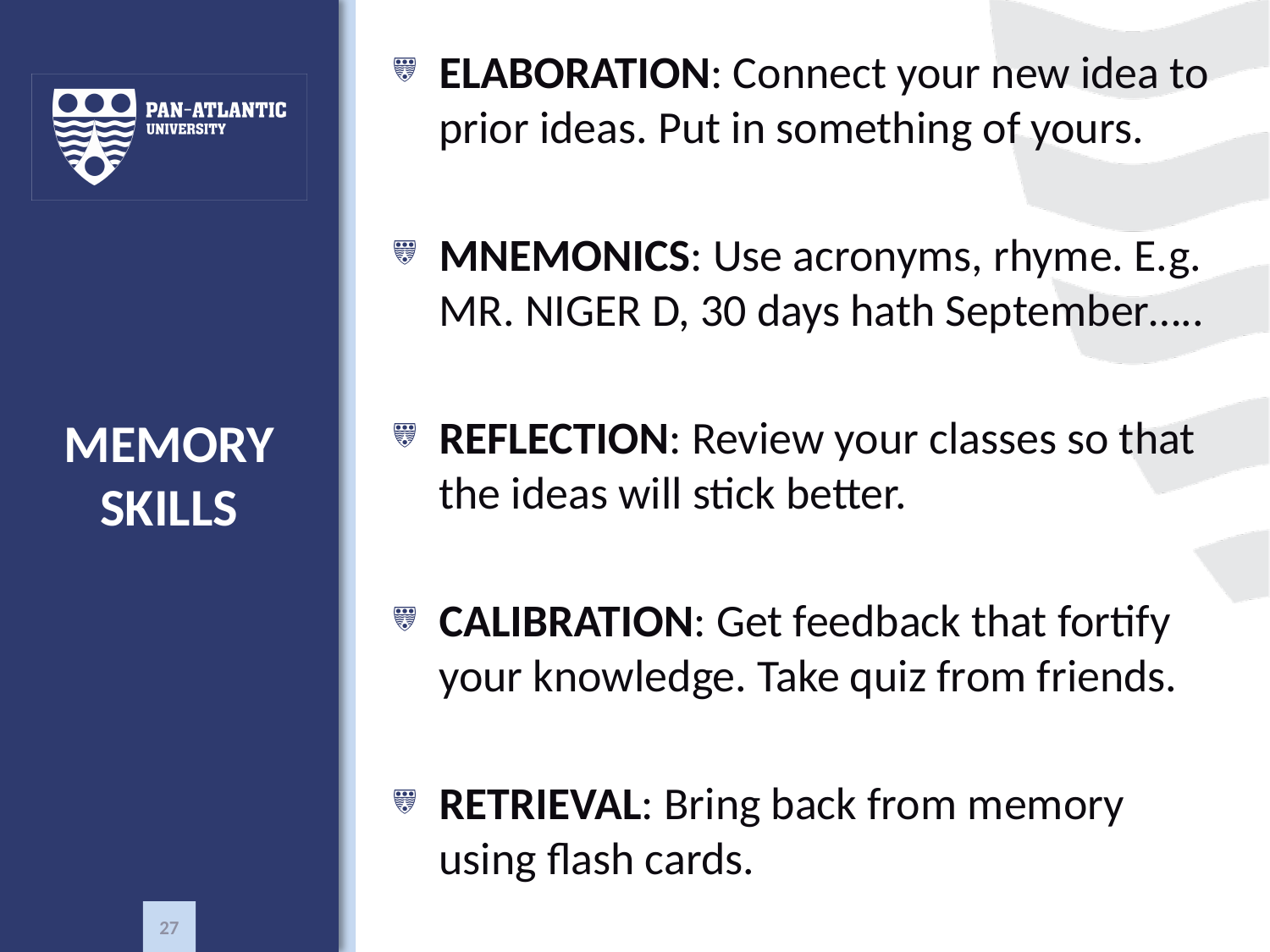

ELABORATION: Connect your new idea to prior ideas. Put in something of yours.

MNEMONICS: Use acronyms, rhyme. E.g. MR. NIGER D, 30 days hath September…..

REFLECTION: Review your classes so that the ideas will stick better.

CALIBRATION: Get feedback that fortify your knowledge. Take quiz from friends.

RETRIEVAL: Bring back from memory using flash cards.

# MEMORY SKILLS
27